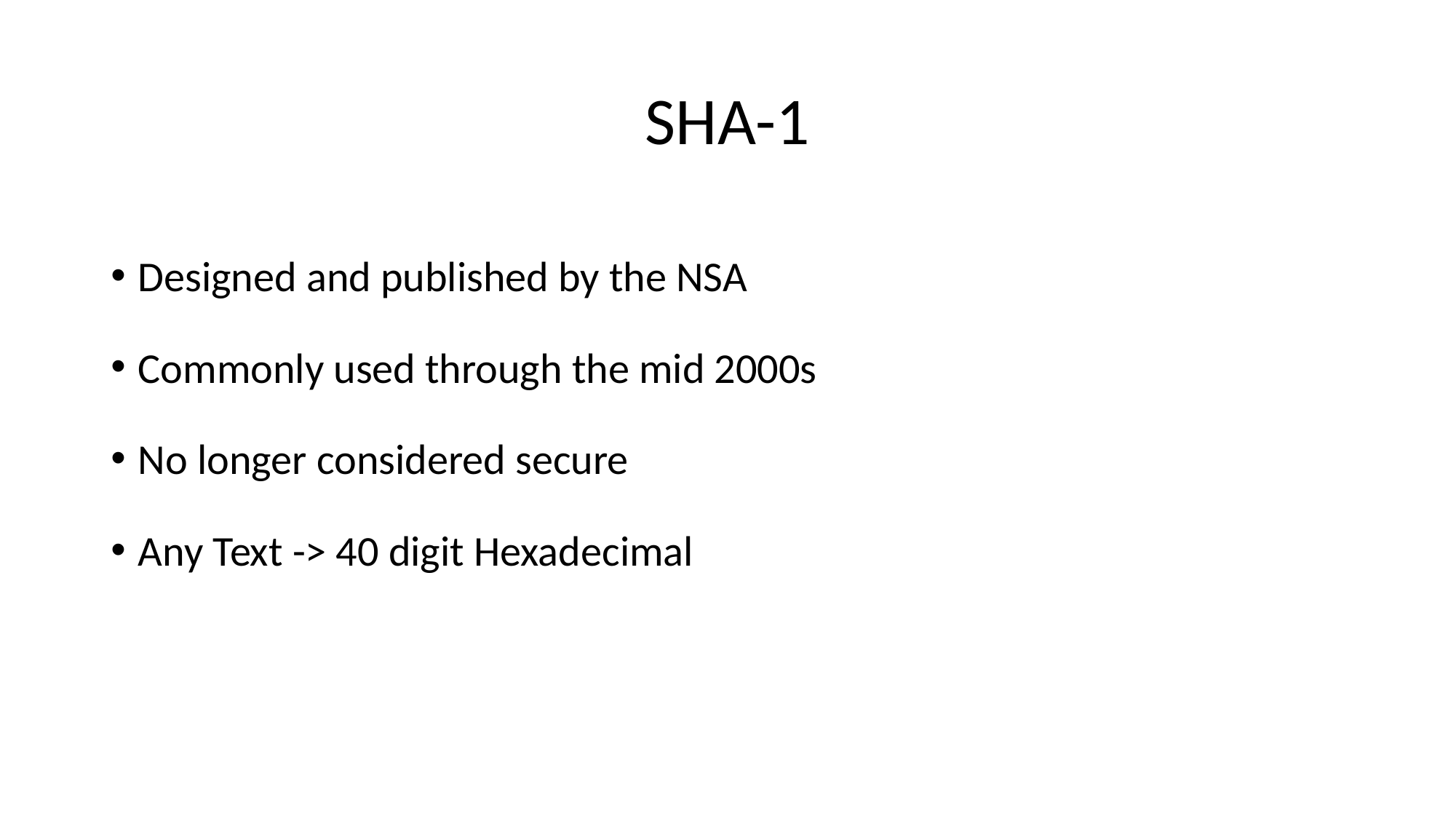

# SHA-1
Designed and published by the NSA
Commonly used through the mid 2000s
No longer considered secure
Any Text -> 40 digit Hexadecimal